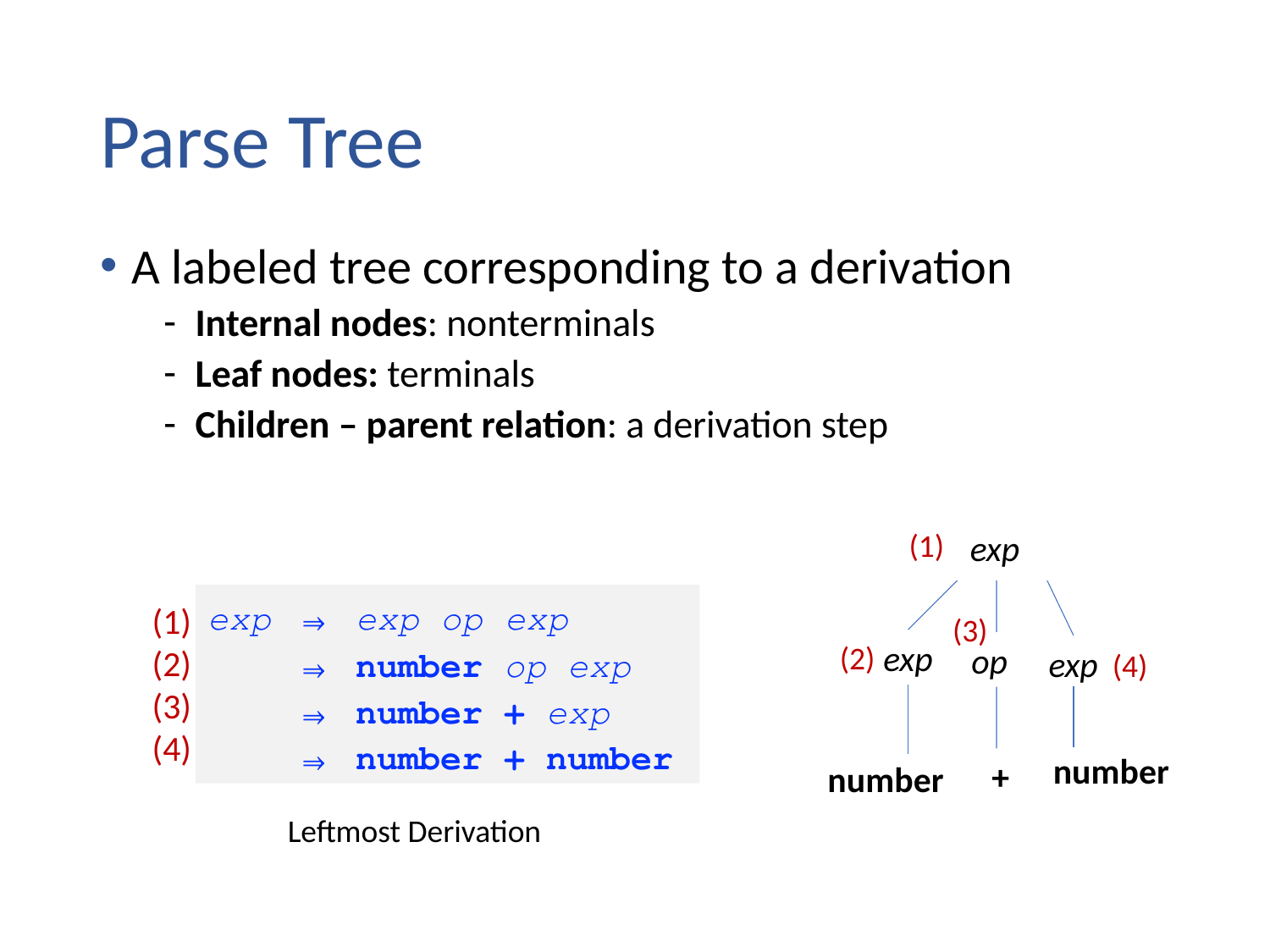

# Parse Tree
A labeled tree corresponding to a derivation
Internal nodes: nonterminals
Leaf nodes: terminals
Children – parent relation: a derivation step
(1)
exp
exp ⇒ exp op exp
    ⇒ number op exp
    ⇒ number + exp
    ⇒ number + number
(1)
(2)
(3)
(4)
(3)
exp
(2)
op
exp
(4)
number
+
number
Leftmost Derivation